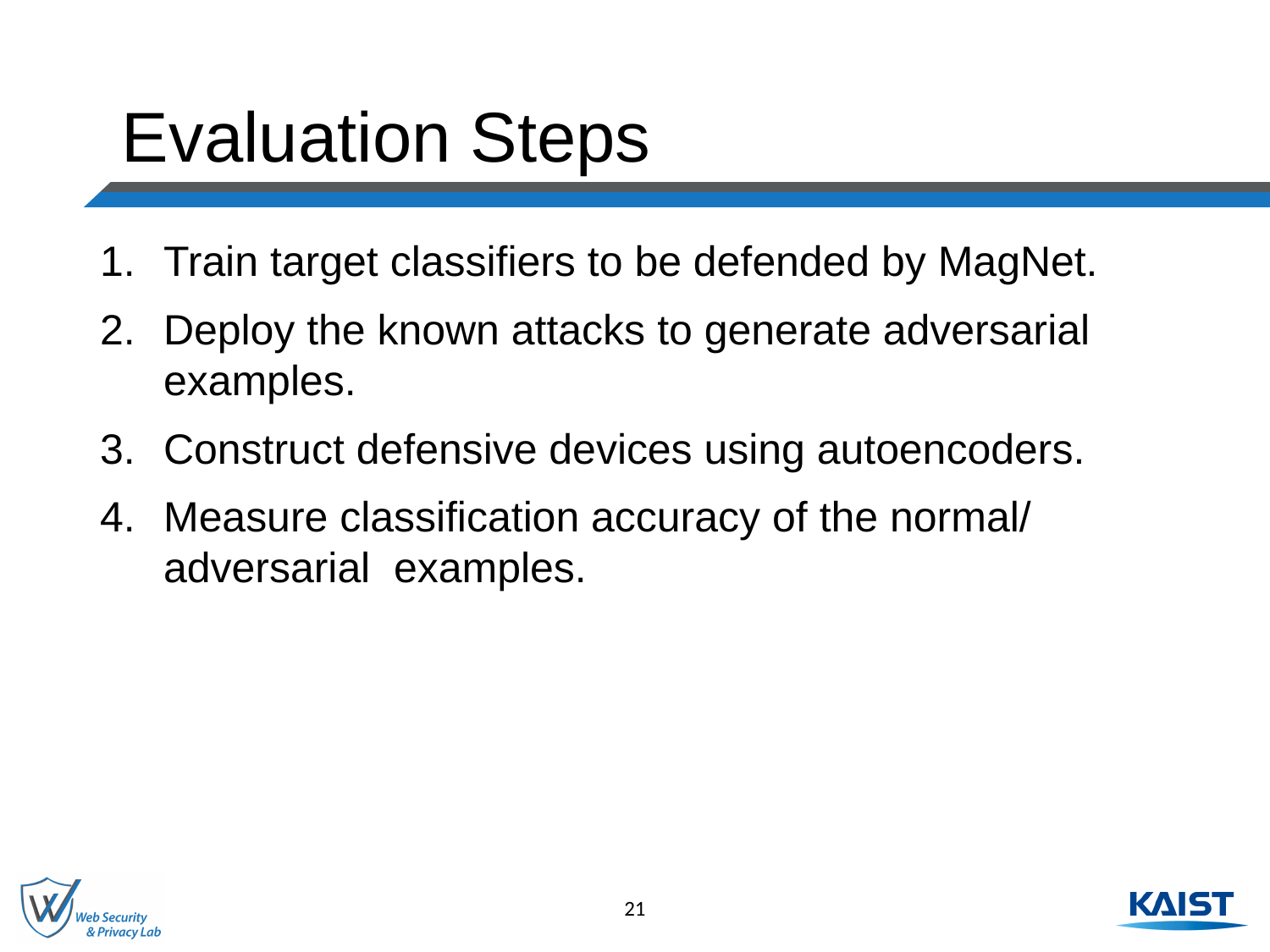

# Evaluation Steps
Train target classifiers to be defended by MagNet.
Deploy the known attacks to generate adversarial examples.
Construct defensive devices using autoencoders.
Measure classification accuracy of the normal/adversarial  examples.
21